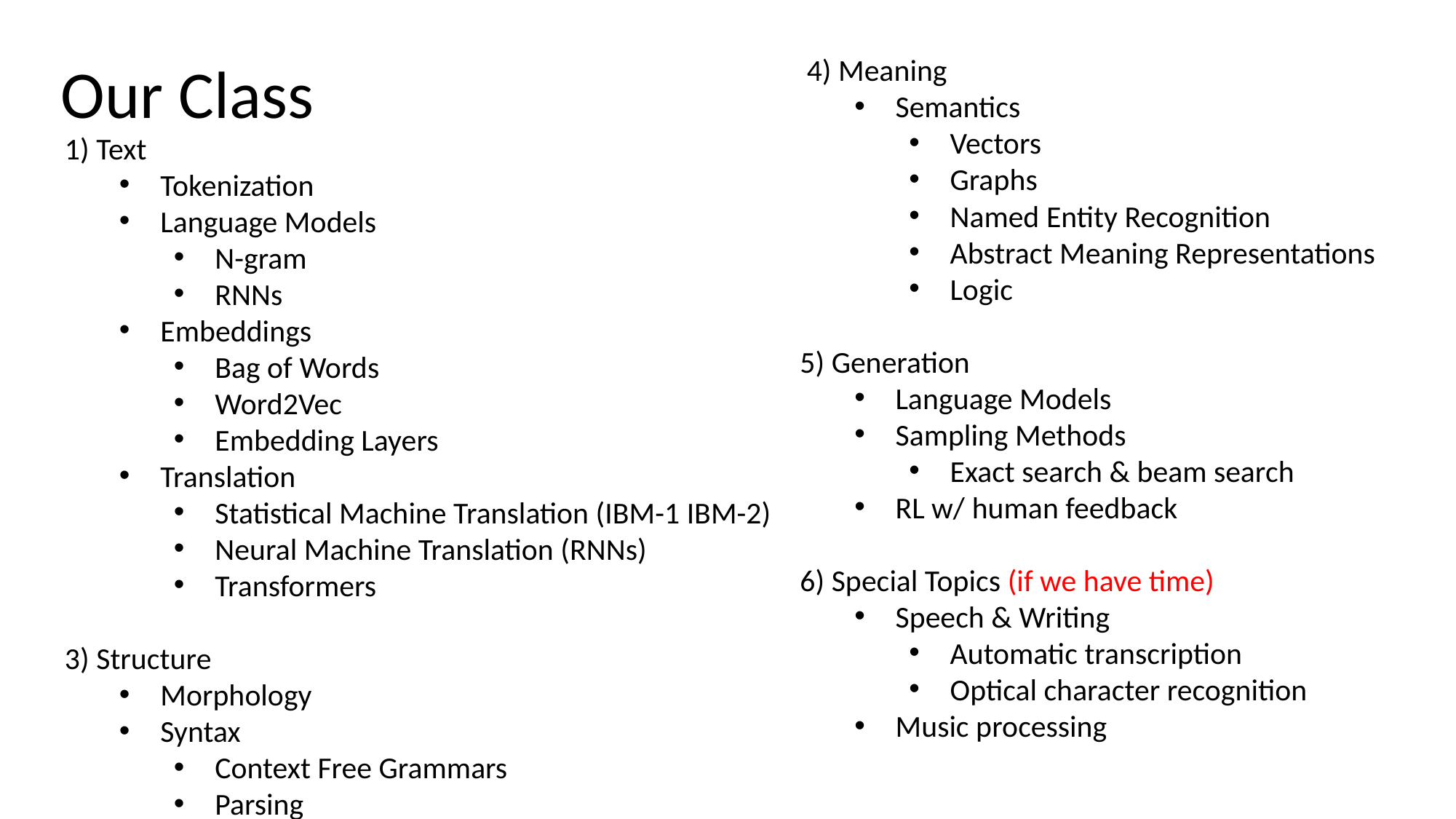

# Our Class
 4) Meaning
Semantics
Vectors
Graphs
Named Entity Recognition
Abstract Meaning Representations
Logic

5) Generation
Language Models
Sampling Methods
Exact search & beam search
RL w/ human feedback

6) Special Topics (if we have time)
Speech & Writing
Automatic transcription
Optical character recognition
Music processing
1) Text
Tokenization
Language Models
N-gram
RNNs
Embeddings
Bag of Words
Word2Vec
Embedding Layers
Translation
Statistical Machine Translation (IBM-1 IBM-2)
Neural Machine Translation (RNNs)
Transformers

3) Structure
Morphology
Syntax
Context Free Grammars
Parsing